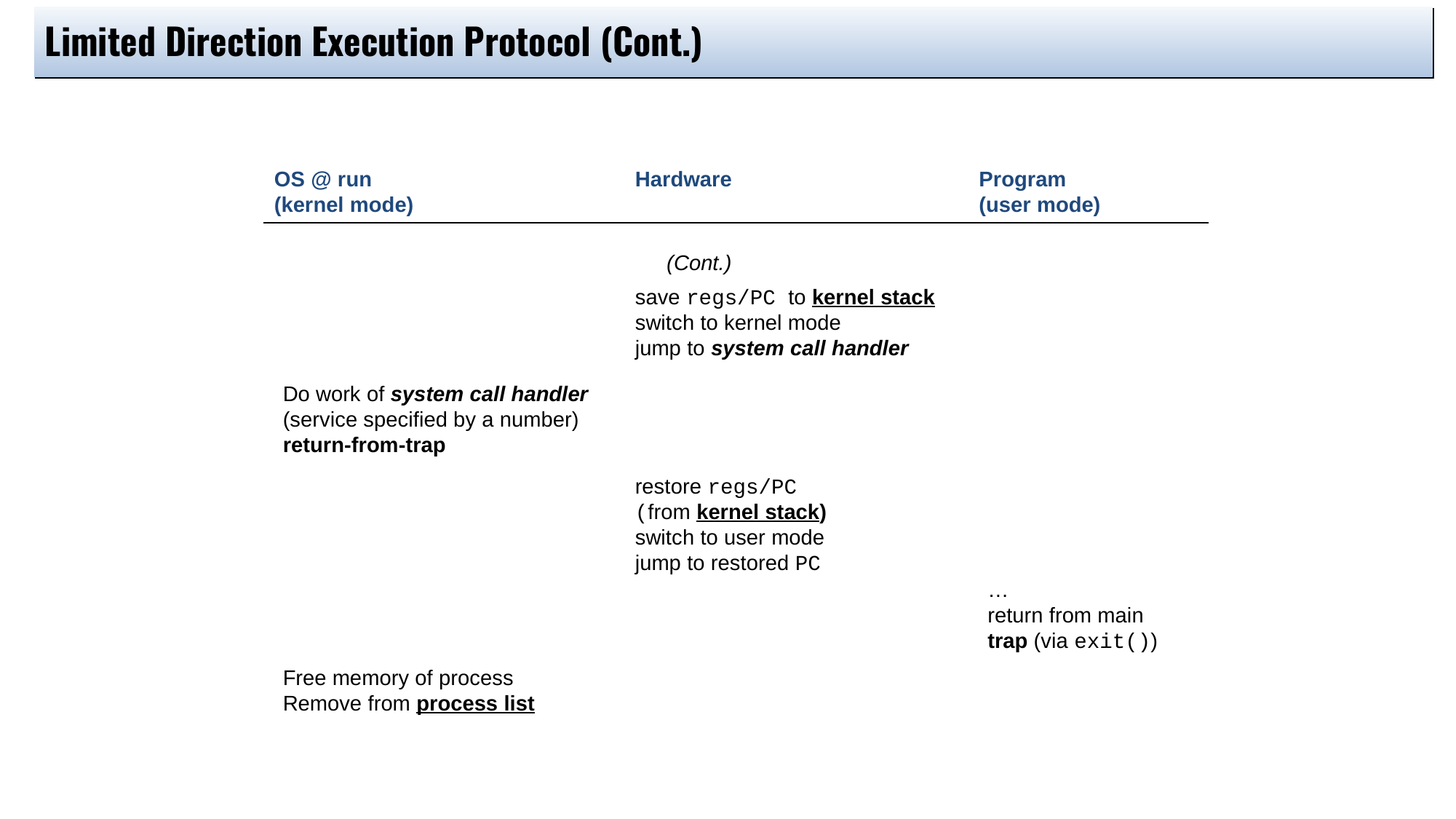

# Limited Direction Execution Protocol (Cont.)
OS @ run
(kernel mode)
Program
(user mode)
Hardware
(Cont.)
save regs/PC to kernel stack
switch to kernel mode
jump to system call handler
Do work of system call handler (service specified by a number)
return-from-trap
restore regs/PC
(from kernel stack)
switch to user mode
jump to restored PC
…
return from main
trap (via exit())
Free memory of process
Remove from process list